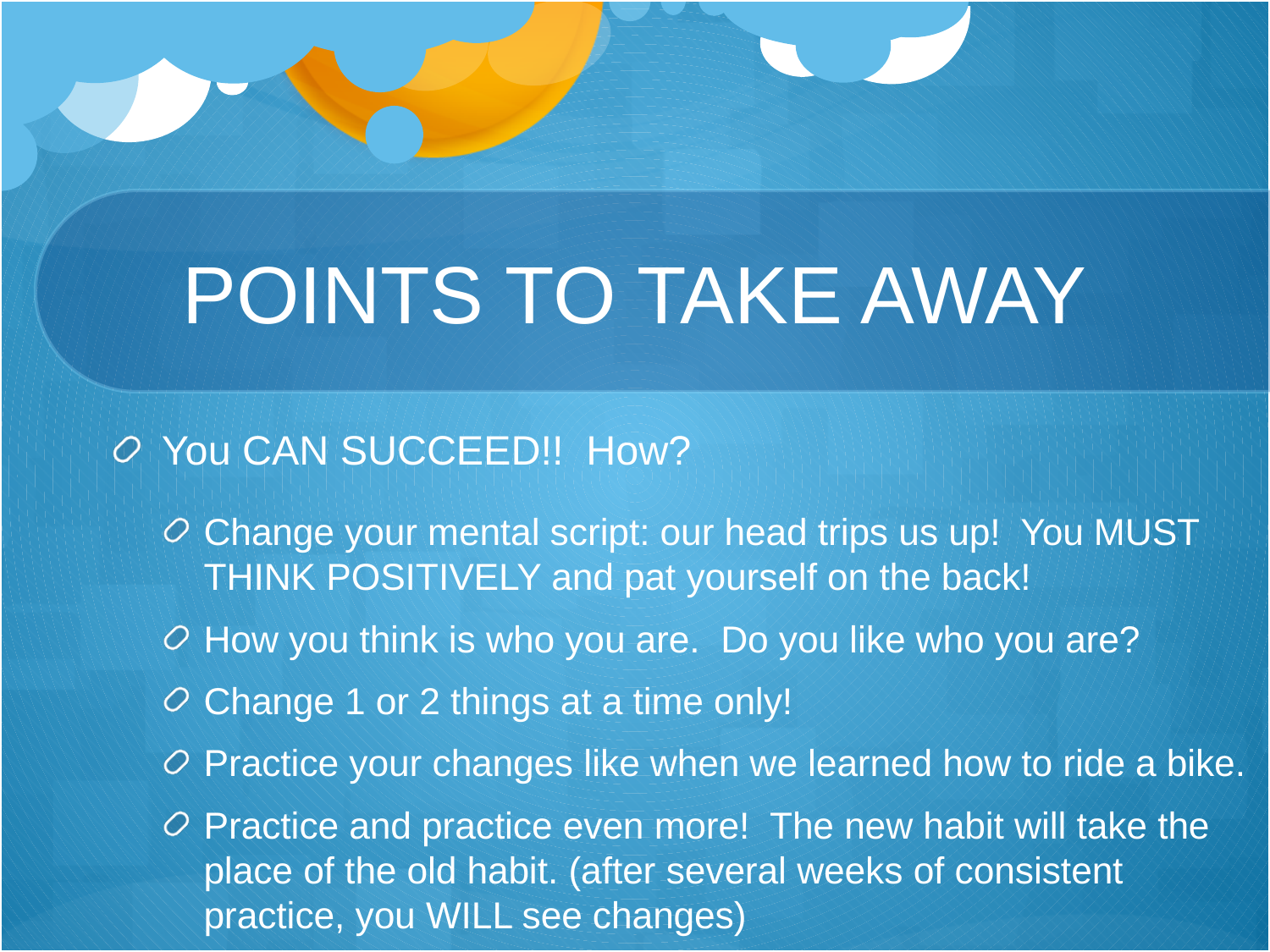

# POINTS TO TAKE AWAY
You CAN SUCCEED!!  How?
Change your mental script: our head trips us up!  You MUST THINK POSITIVELY and pat yourself on the back!
How you think is who you are.  Do you like who you are?
Change 1 or 2 things at a time only!
Practice your changes like when we learned how to ride a bike.
Practice and practice even more!  The new habit will take the place of the old habit. (after several weeks of consistent practice, you WILL see changes)